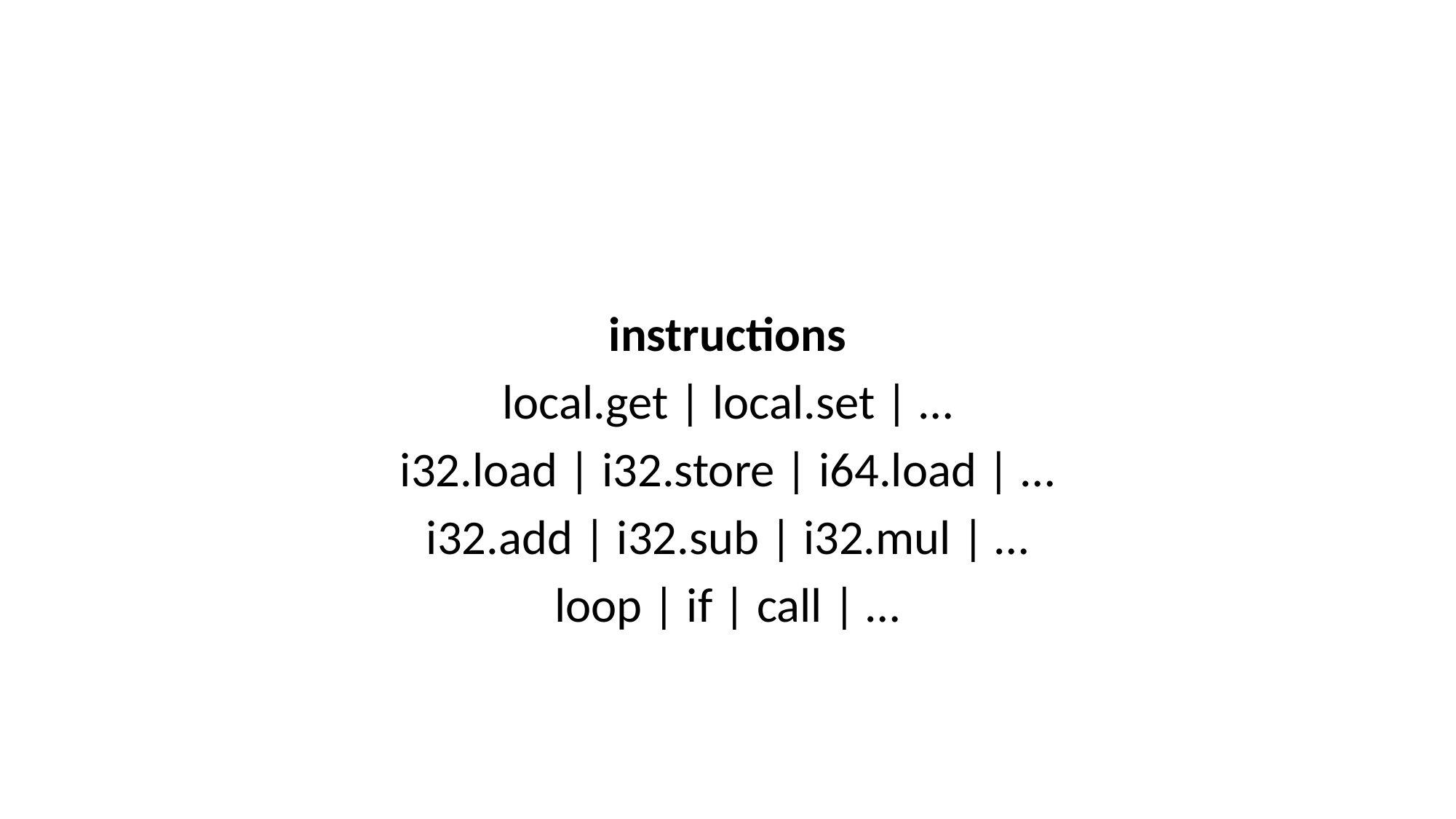

#
instructions
local.get | local.set | …
i32.load | i32.store | i64.load | …
i32.add | i32.sub | i32.mul | …
loop | if | call | …